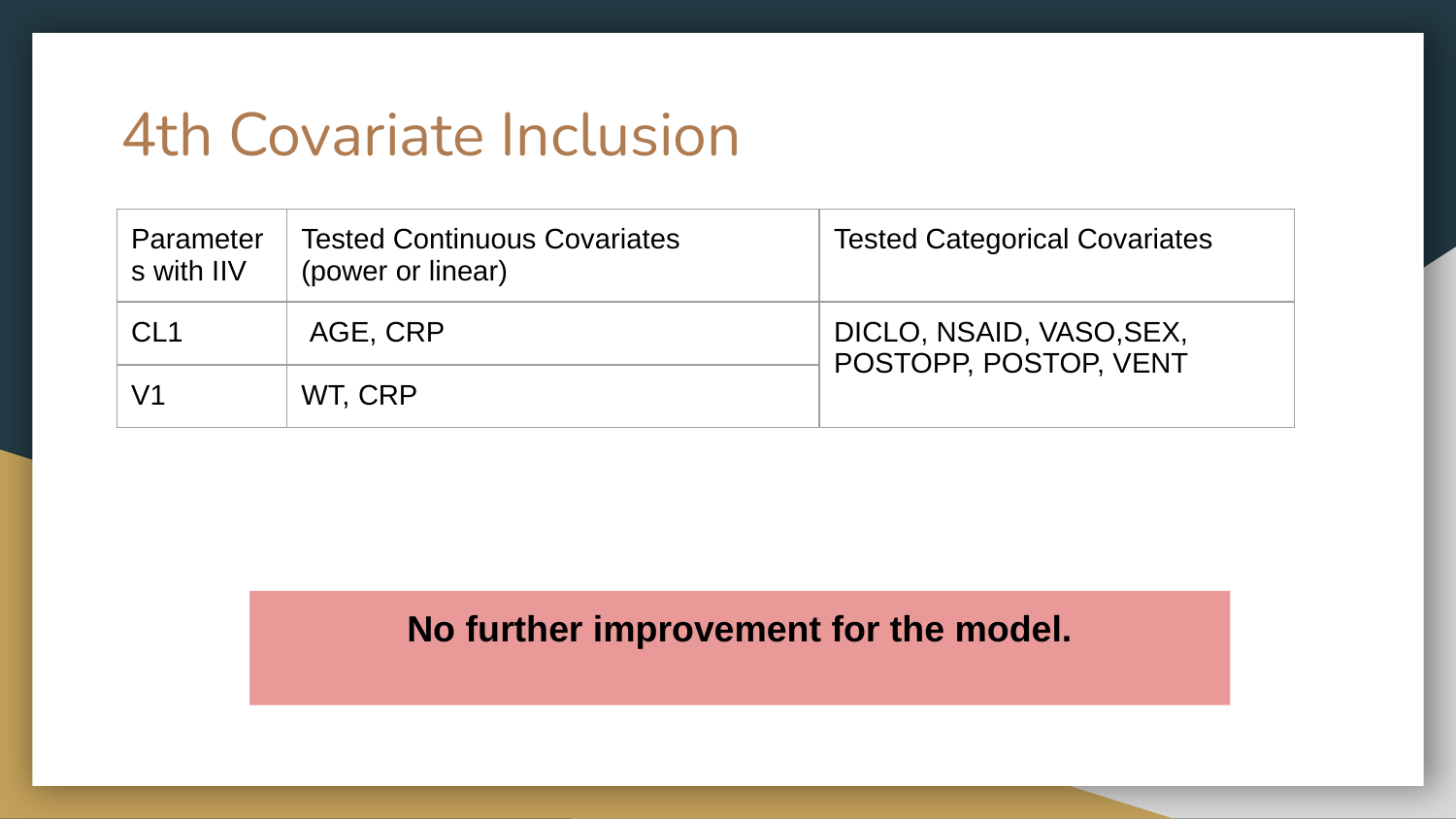

# 4th Covariate Inclusion
| Parameters with IIV | Tested Continuous Covariates (power or linear) | Tested Categorical Covariates |
| --- | --- | --- |
| CL1 | AGE, CRP | DICLO, NSAID, VASO,SEX, POSTOPP, POSTOP, VENT |
| V1 | WT, CRP |  |
No further improvement for the model.